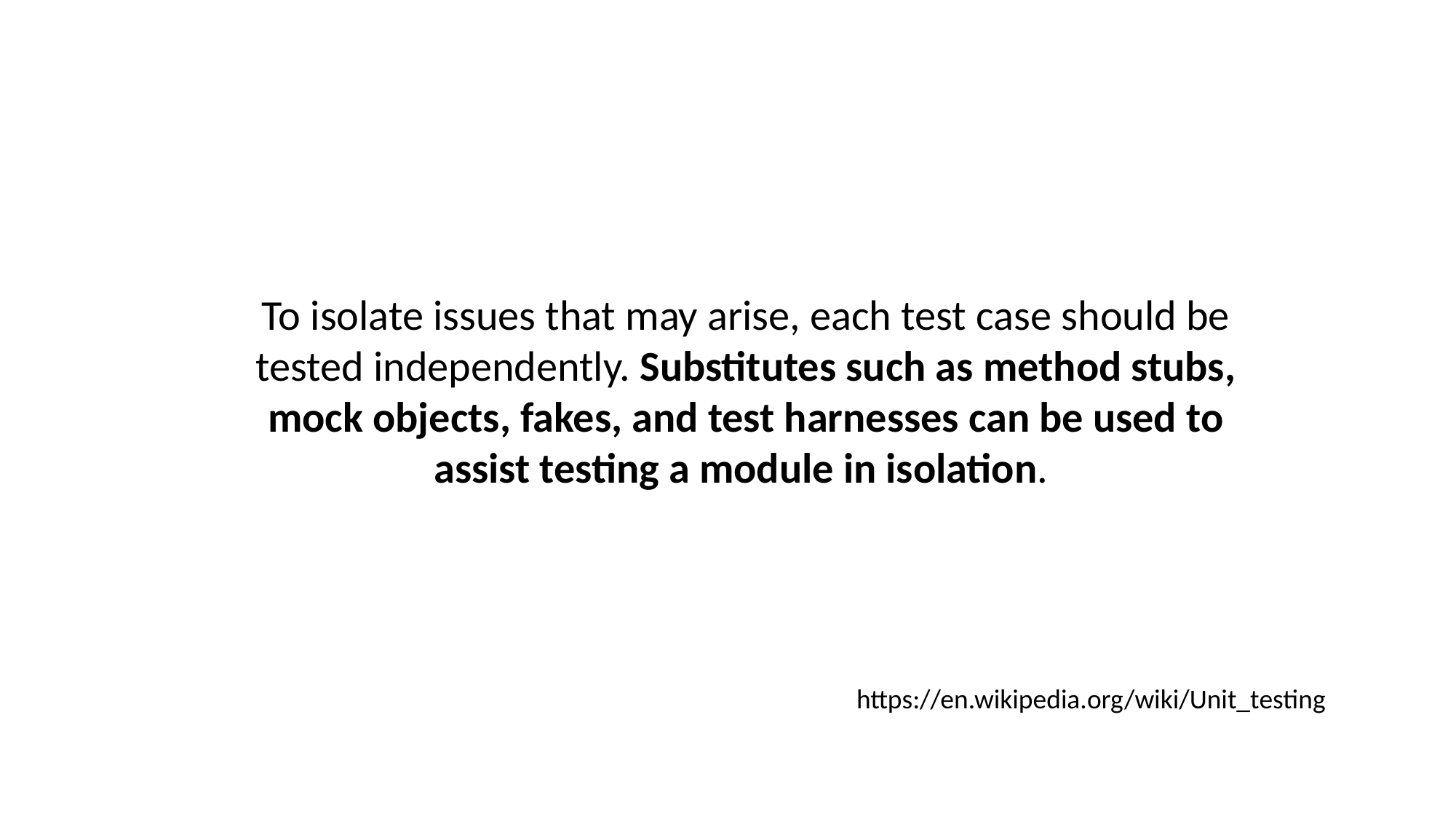

To isolate issues that may arise, each test case should be tested independently. Substitutes such as method stubs, mock objects, fakes, and test harnesses can be used to assist testing a module in isolation.
https://en.wikipedia.org/wiki/Unit_testing